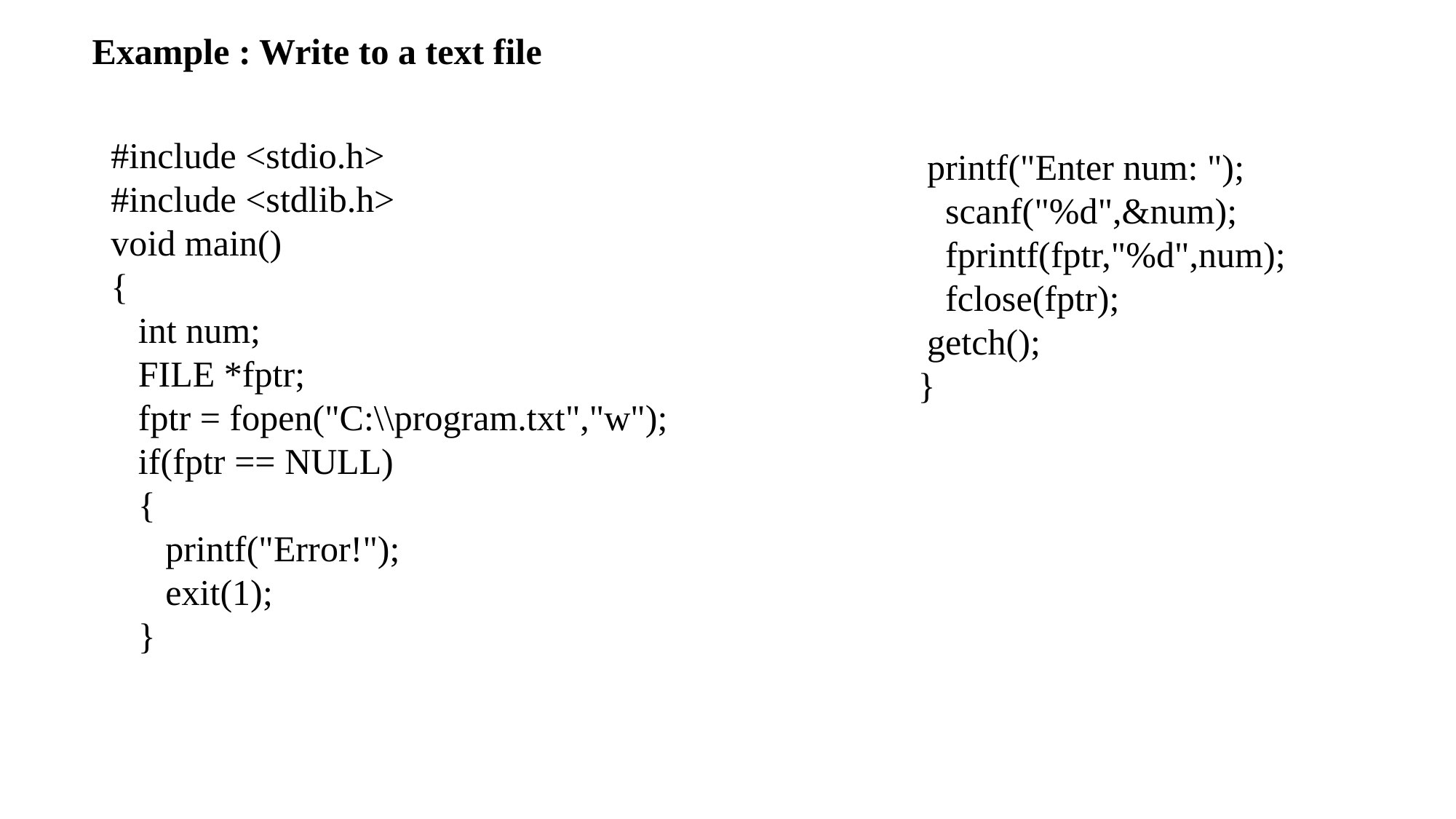

# Example : Write to a text file
#include <stdio.h>
#include <stdlib.h>
void main()
{
   int num;
   FILE *fptr;
   fptr = fopen("C:\\program.txt","w");
   if(fptr == NULL)
   {
      printf("Error!");
      exit(1);
   }
 printf("Enter num: ");
   scanf("%d",&num);
   fprintf(fptr,"%d",num);
   fclose(fptr);
 getch();
}